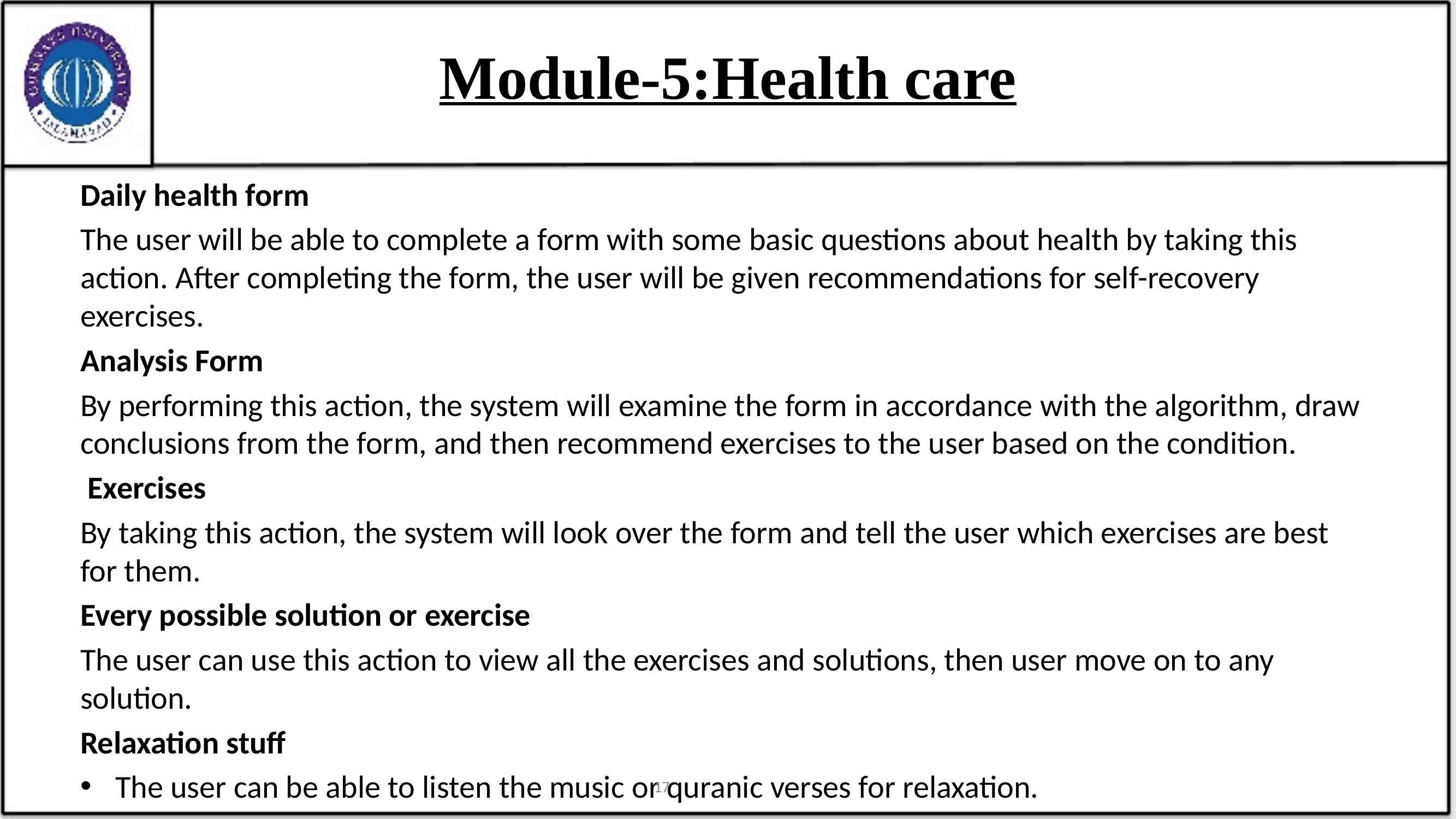

# Module-5:Health care
Daily health form
The user will be able to complete a form with some basic questions about health by taking this action. After completing the form, the user will be given recommendations for self-recovery exercises.
Analysis Form
By performing this action, the system will examine the form in accordance with the algorithm, draw conclusions from the form, and then recommend exercises to the user based on the condition.
 Exercises
By taking this action, the system will look over the form and tell the user which exercises are best for them.
Every possible solution or exercise
The user can use this action to view all the exercises and solutions, then user move on to any solution.
Relaxation stuff
The user can be able to listen the music or quranic verses for relaxation.

17